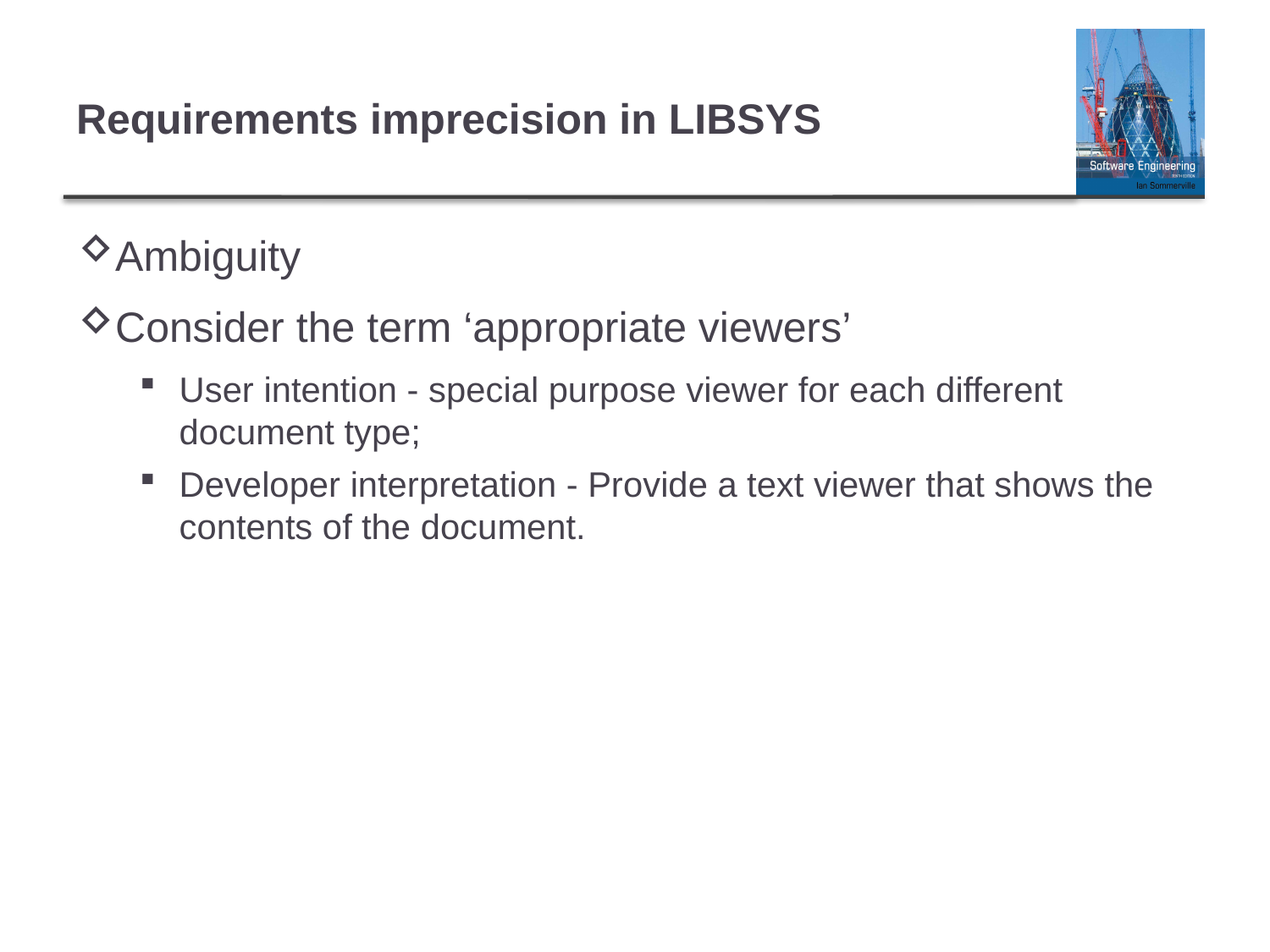

# Requirements imprecision in LIBSYS
Ambiguity
Consider the term ‘appropriate viewers’
User intention - special purpose viewer for each different document type;
Developer interpretation - Provide a text viewer that shows the contents of the document.